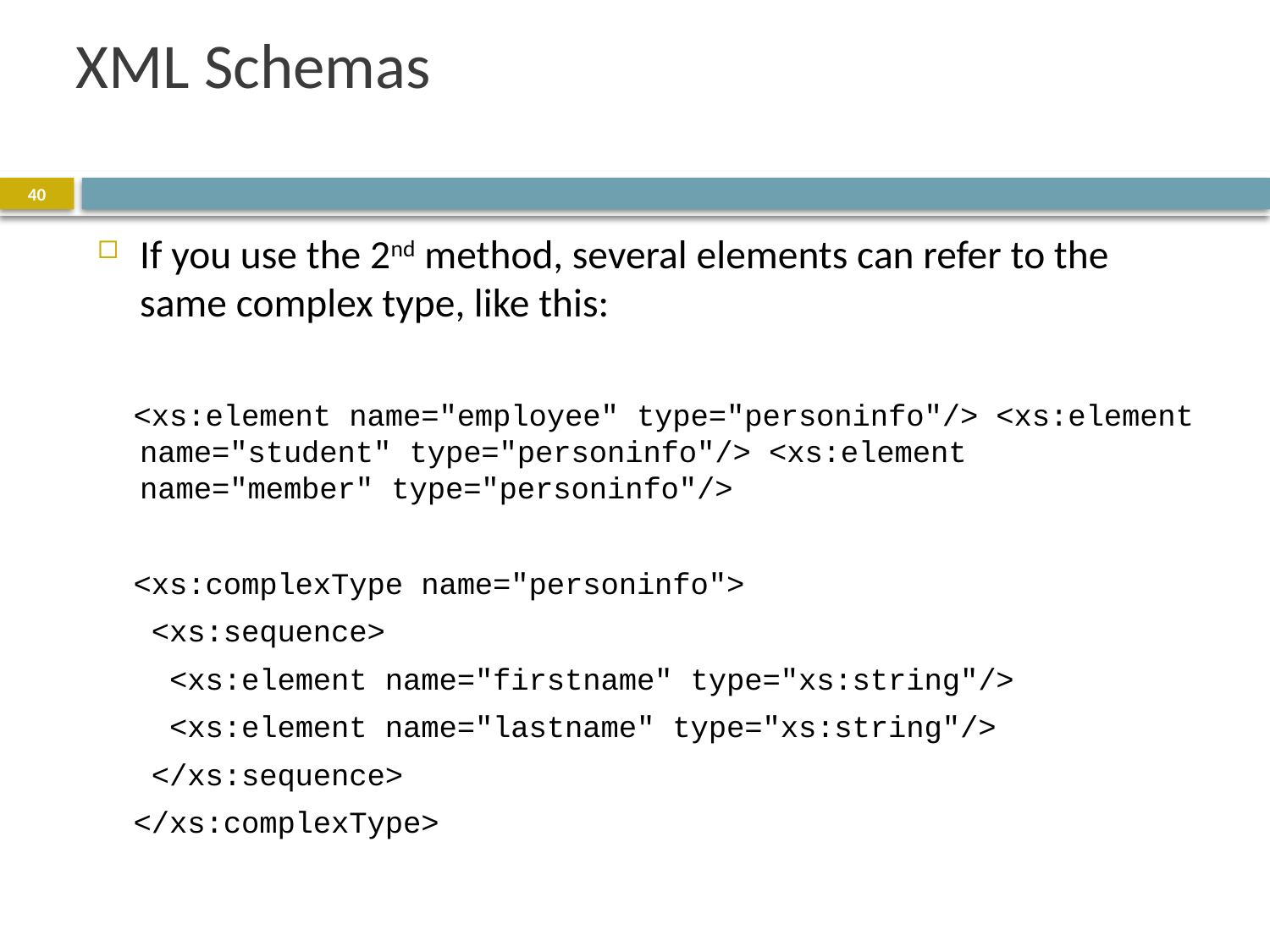

# XML Schemas
40
If you use the 2nd method, several elements can refer to the same complex type, like this:

  <xs:element name="employee" type="personinfo"/> <xs:element name="student" type="personinfo"/> <xs:element name="member" type="personinfo"/>

  <xs:complexType name="personinfo">
   <xs:sequence>
    <xs:element name="firstname" type="xs:string"/>
    <xs:element name="lastname" type="xs:string"/>
   </xs:sequence>
  </xs:complexType>